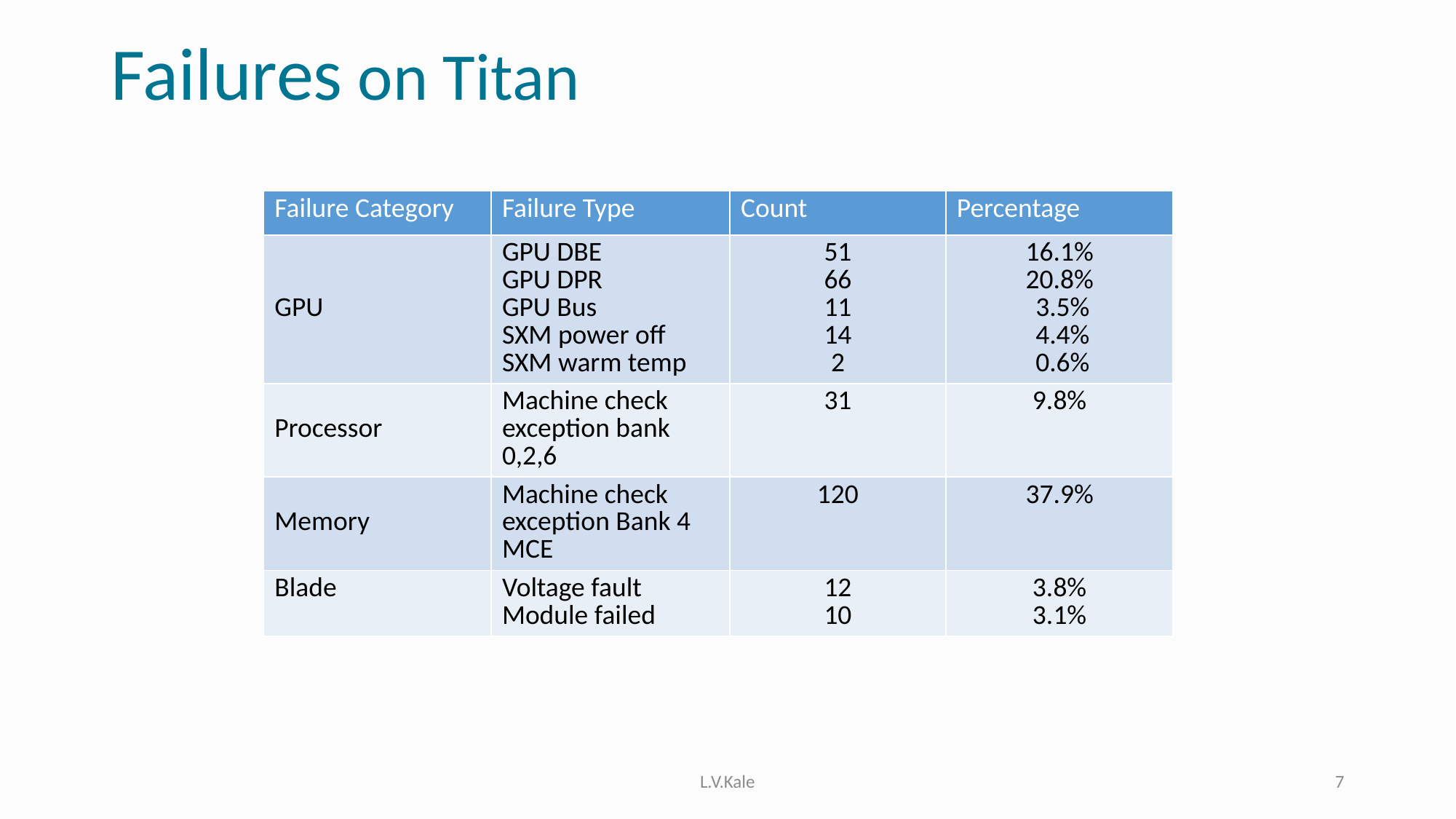

# Failures on Titan
| Failure Category | Failure Type | Count | Percentage |
| --- | --- | --- | --- |
| GPU | GPU DBE GPU DPR GPU Bus SXM power off SXM warm temp | 51 66 11 14 2 | 16.1% 20.8% 3.5% 4.4% 0.6% |
| Processor | Machine check exception bank 0,2,6 | 31 | 9.8% |
| Memory | Machine check exception Bank 4 MCE | 120 | 37.9% |
| Blade | Voltage fault Module failed | 12 10 | 3.8% 3.1% |
L.V.Kale
7